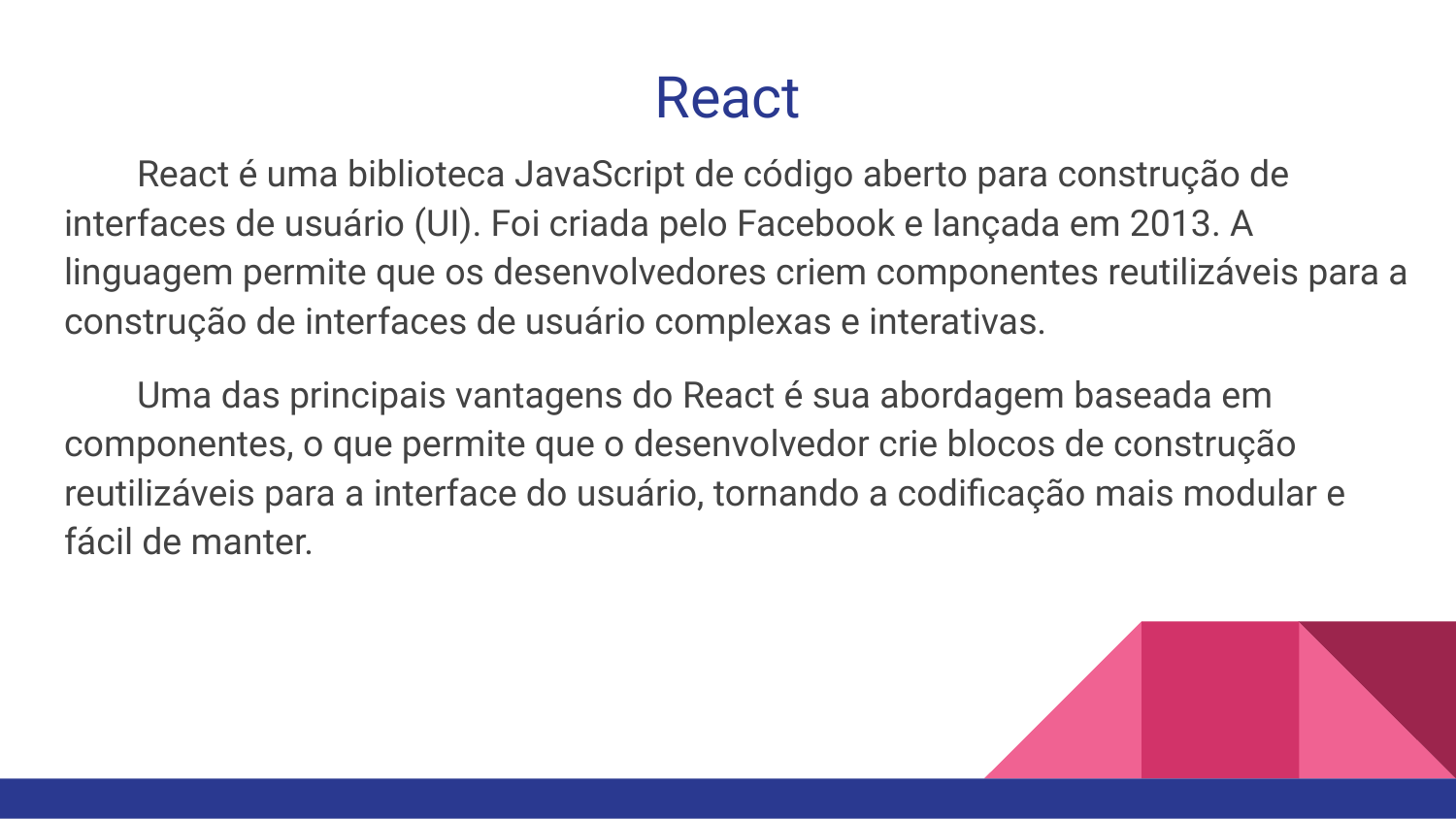

# React
React é uma biblioteca JavaScript de código aberto para construção de interfaces de usuário (UI). Foi criada pelo Facebook e lançada em 2013. A linguagem permite que os desenvolvedores criem componentes reutilizáveis para a construção de interfaces de usuário complexas e interativas.
Uma das principais vantagens do React é sua abordagem baseada em componentes, o que permite que o desenvolvedor crie blocos de construção reutilizáveis para a interface do usuário, tornando a codificação mais modular e fácil de manter.